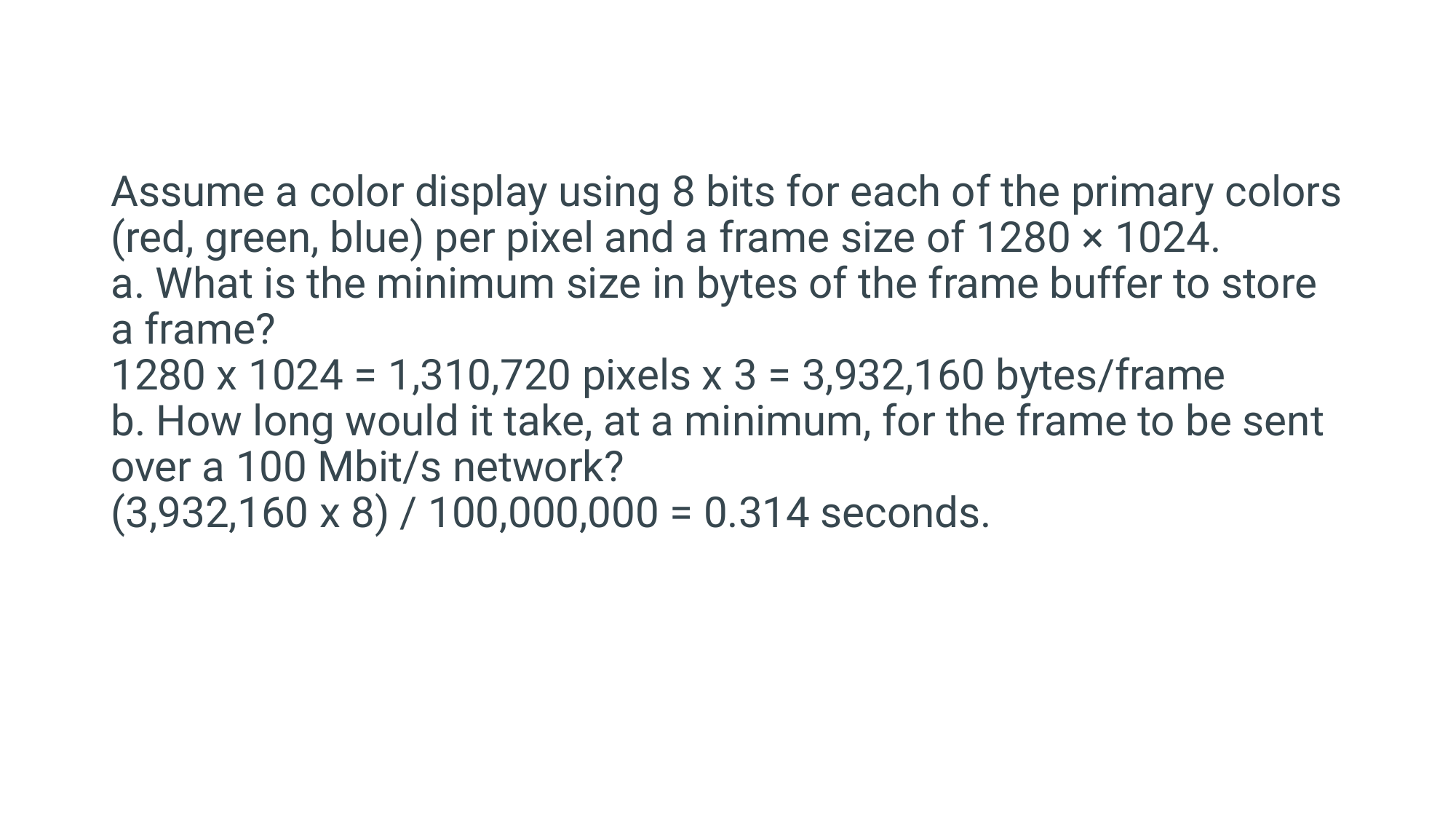

# Assume a color display using 8 bits for each of the primary colors (red, green, blue) per pixel and a frame size of 1280 × 1024. a. What is the minimum size in bytes of the frame buffer to store a frame? 1280 x 1024 = 1,310,720 pixels x 3 = 3,932,160 bytes/frame b. How long would it take, at a minimum, for the frame to be sent over a 100 Mbit/s network? (3,932,160 x 8) / 100,000,000 = 0.314 seconds.